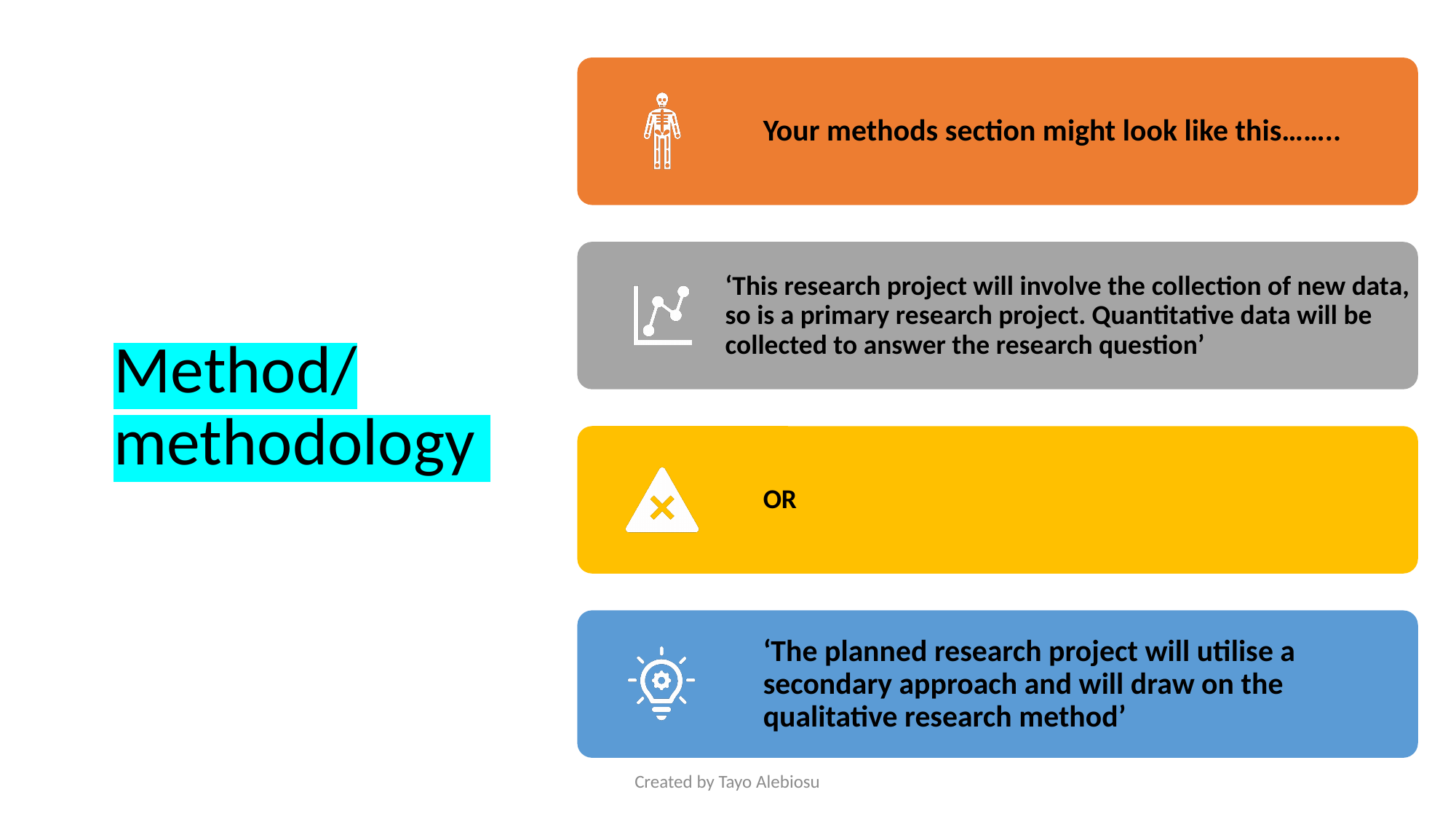

Your methods section might look like this……..
‘This research project will involve the collection of new data, so is a primary research project. Quantitative data will be collected to answer the research question’
OR
‘The planned research project will utilise a secondary approach and will draw on the qualitative research method’
# Method/ methodology
Created by Tayo Alebiosu